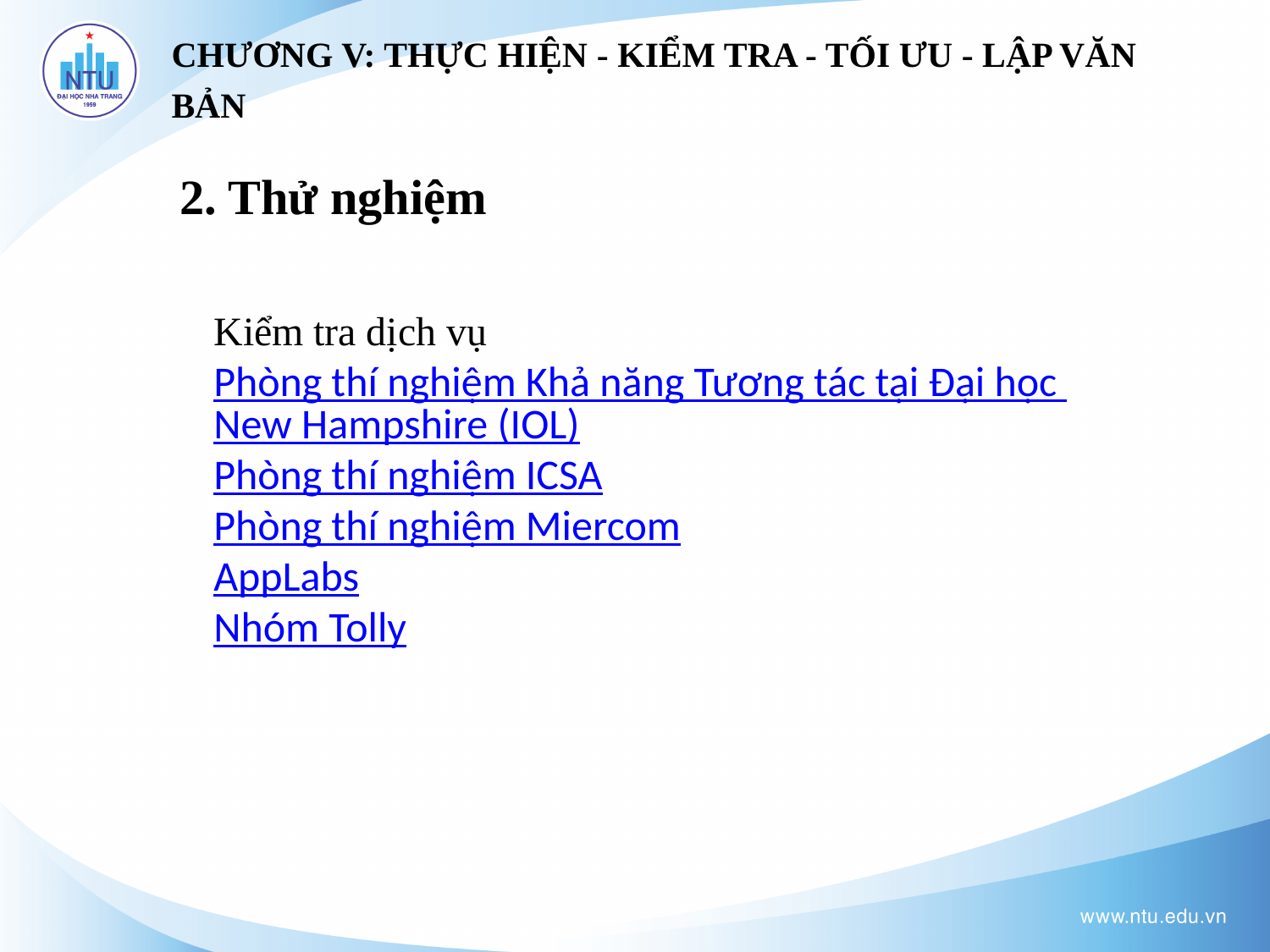

CHƯƠNG V: THỰC HIỆN - KIỂM TRA - TỐI ƯU - LẬP VĂN BẢN
2. Thử nghiệm
Kiểm tra dịch vụ
Phòng thí nghiệm Khả năng Tương tác tại Đại học New Hampshire (IOL)
Phòng thí nghiệm ICSA
Phòng thí nghiệm Miercom
AppLabs
Nhóm Tolly